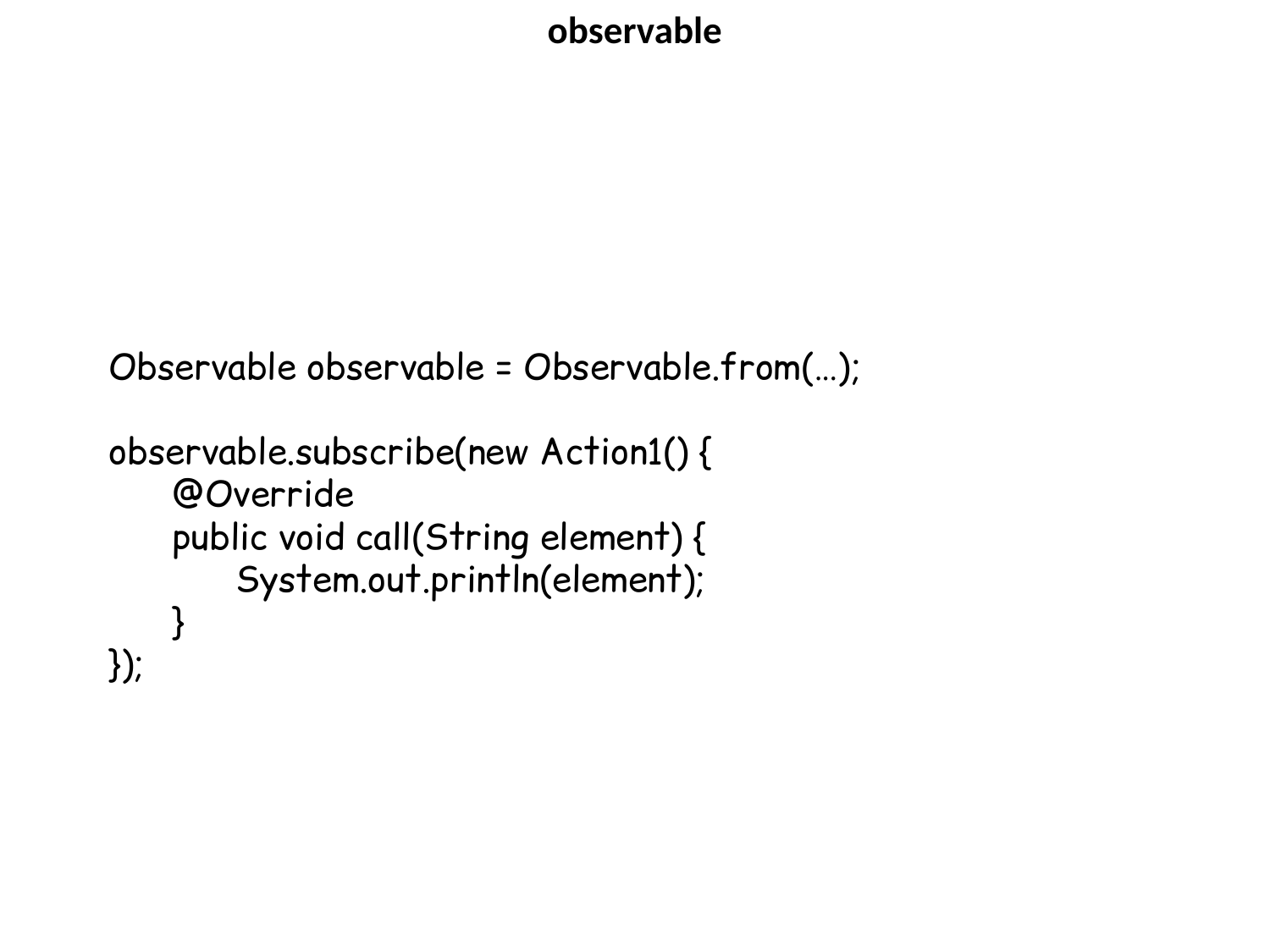

# observable

Observable observable = Observable.from(…);

observable.subscribe(new Action1() {
@Override
public void call(String element) {
System.out.println(element);
}
});